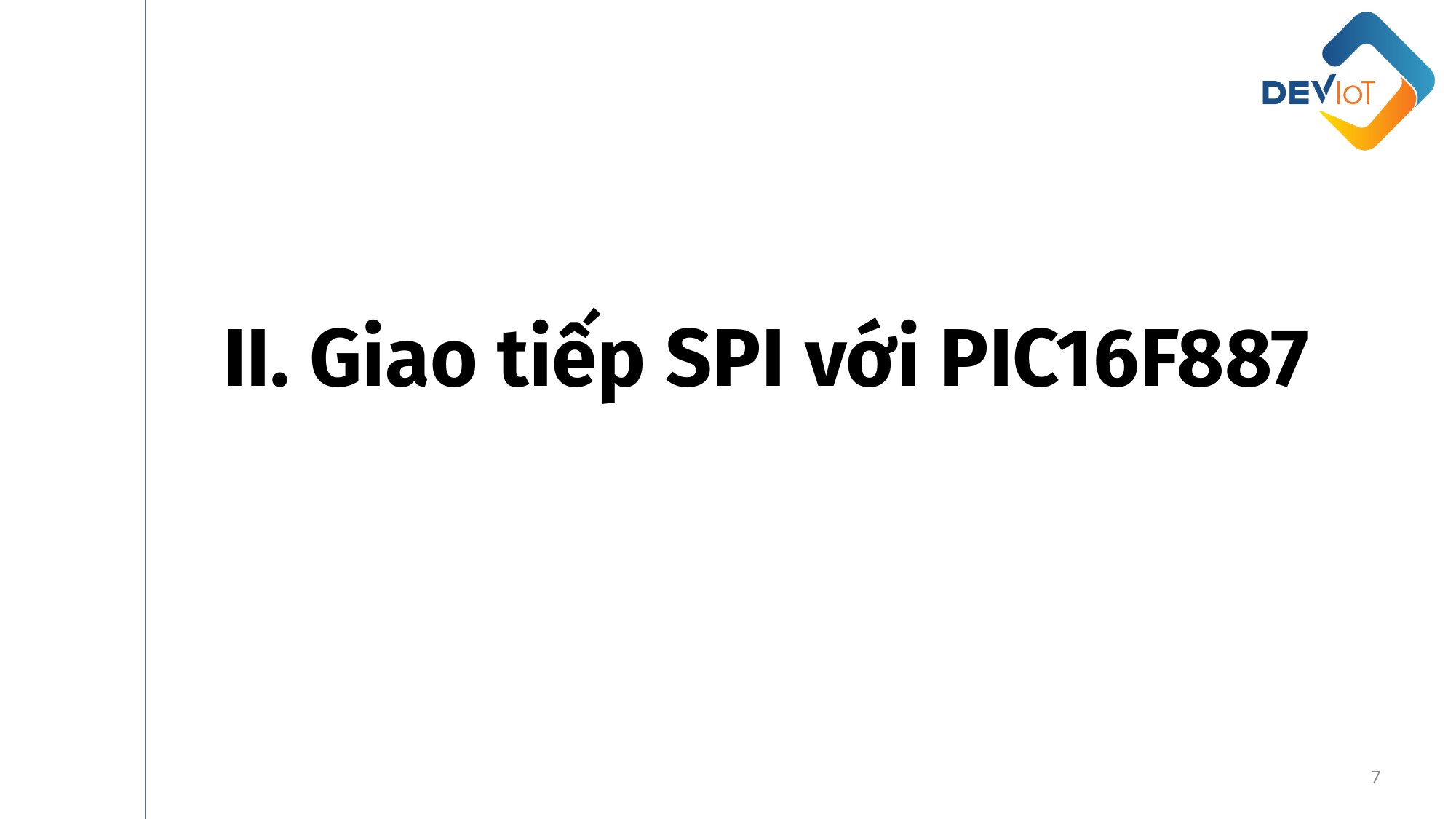

II. Giao tiếp SPI với PIC16F887
7